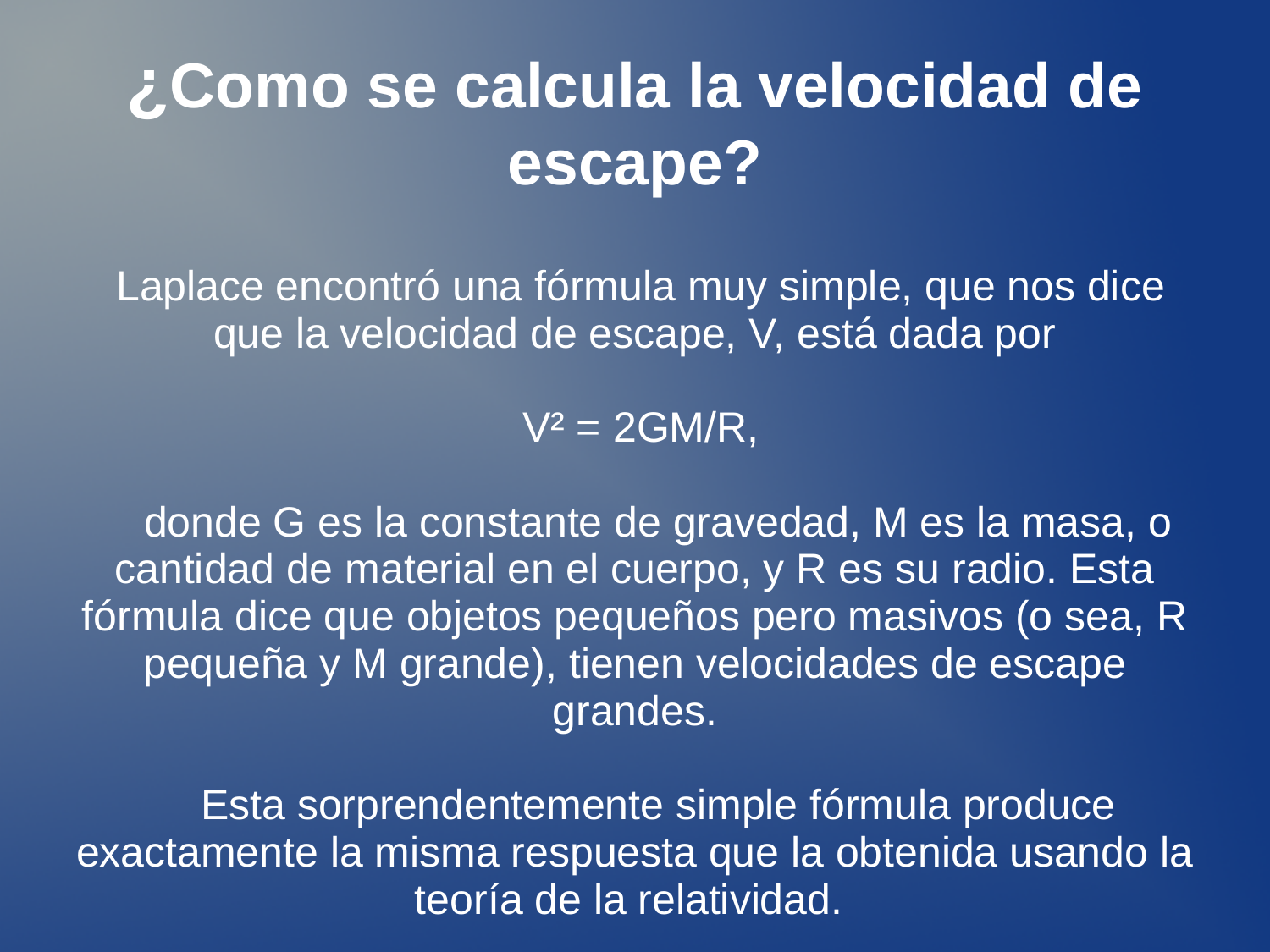

¿Como se calcula la velocidad de escape?
 Laplace encontró una fórmula muy simple, que nos dice que la velocidad de escape, V, está dada por
  V² = 2GM/R,
    donde G es la constante de gravedad, M es la masa, o cantidad de material en el cuerpo, y R es su radio. Esta fórmula dice que objetos pequeños pero masivos (o sea, R pequeña y M grande), tienen velocidades de escape grandes.
    Esta sorprendentemente simple fórmula produce exactamente la misma respuesta que la obtenida usando la teoría de la relatividad.